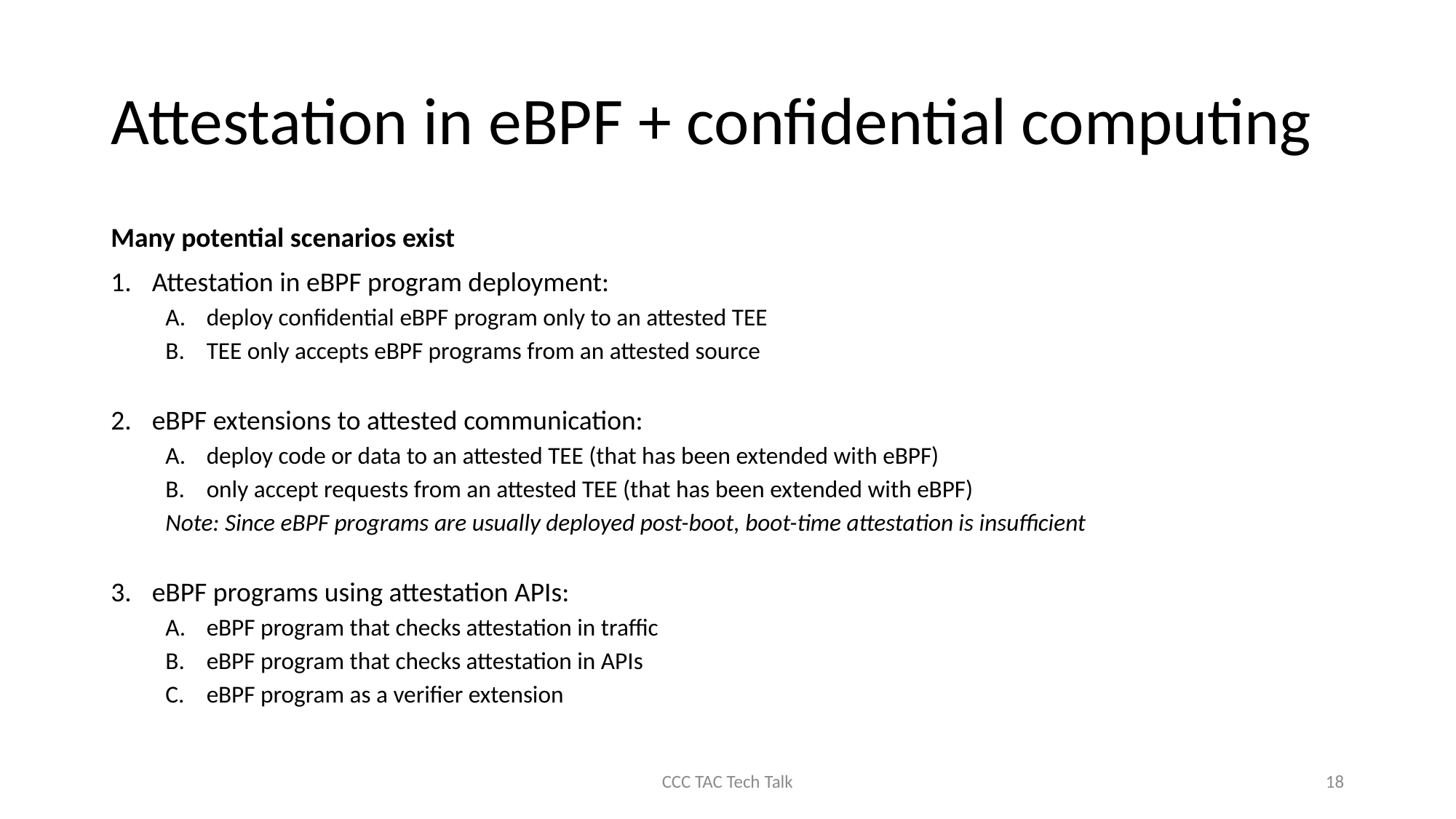

# Attestation in eBPF + confidential computing
Many potential scenarios exist
Attestation in eBPF program deployment:
deploy confidential eBPF program only to an attested TEE
TEE only accepts eBPF programs from an attested source
eBPF extensions to attested communication:
deploy code or data to an attested TEE (that has been extended with eBPF)
only accept requests from an attested TEE (that has been extended with eBPF)
Note: Since eBPF programs are usually deployed post-boot, boot-time attestation is insufficient
eBPF programs using attestation APIs:
eBPF program that checks attestation in traffic
eBPF program that checks attestation in APIs
eBPF program as a verifier extension

CCC TAC Tech Talk
18